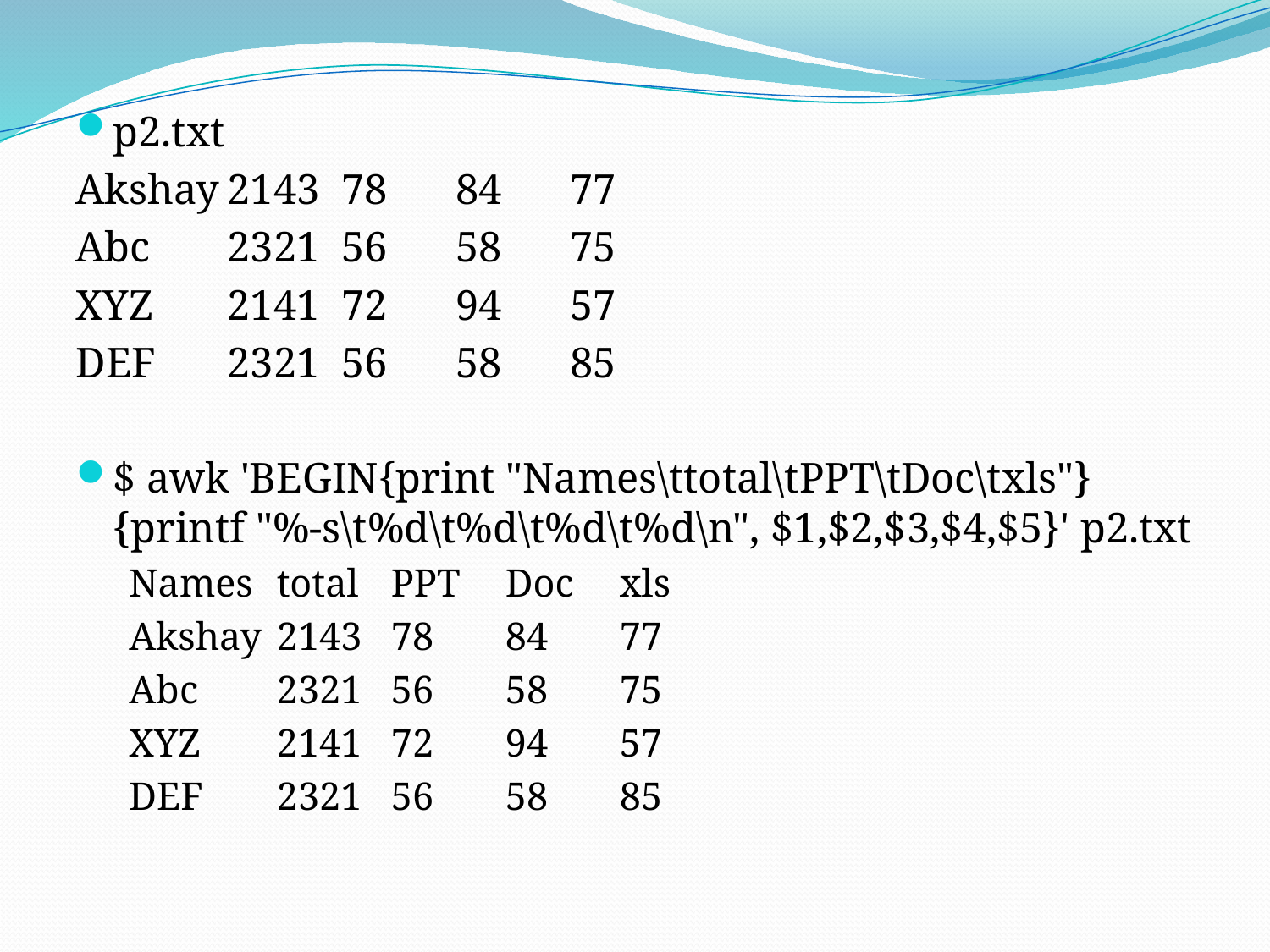

p2.txt
Akshay	2143	78	84	77
Abc		2321	56	58	75
XYZ		2141	72	94	57
DEF		2321	56	58	85

$ awk 'BEGIN{print "Names\ttotal\tPPT\tDoc\txls"}{printf "%-s\t%d\t%d\t%d\t%d\n", $1,$2,$3,$4,$5}' p2.txt
Names	total	PPT	Doc	xls
Akshay	2143	78	84	77
Abc		2321	56	58	75
XYZ		2141	72	94	57
DEF	2321	56	58	85